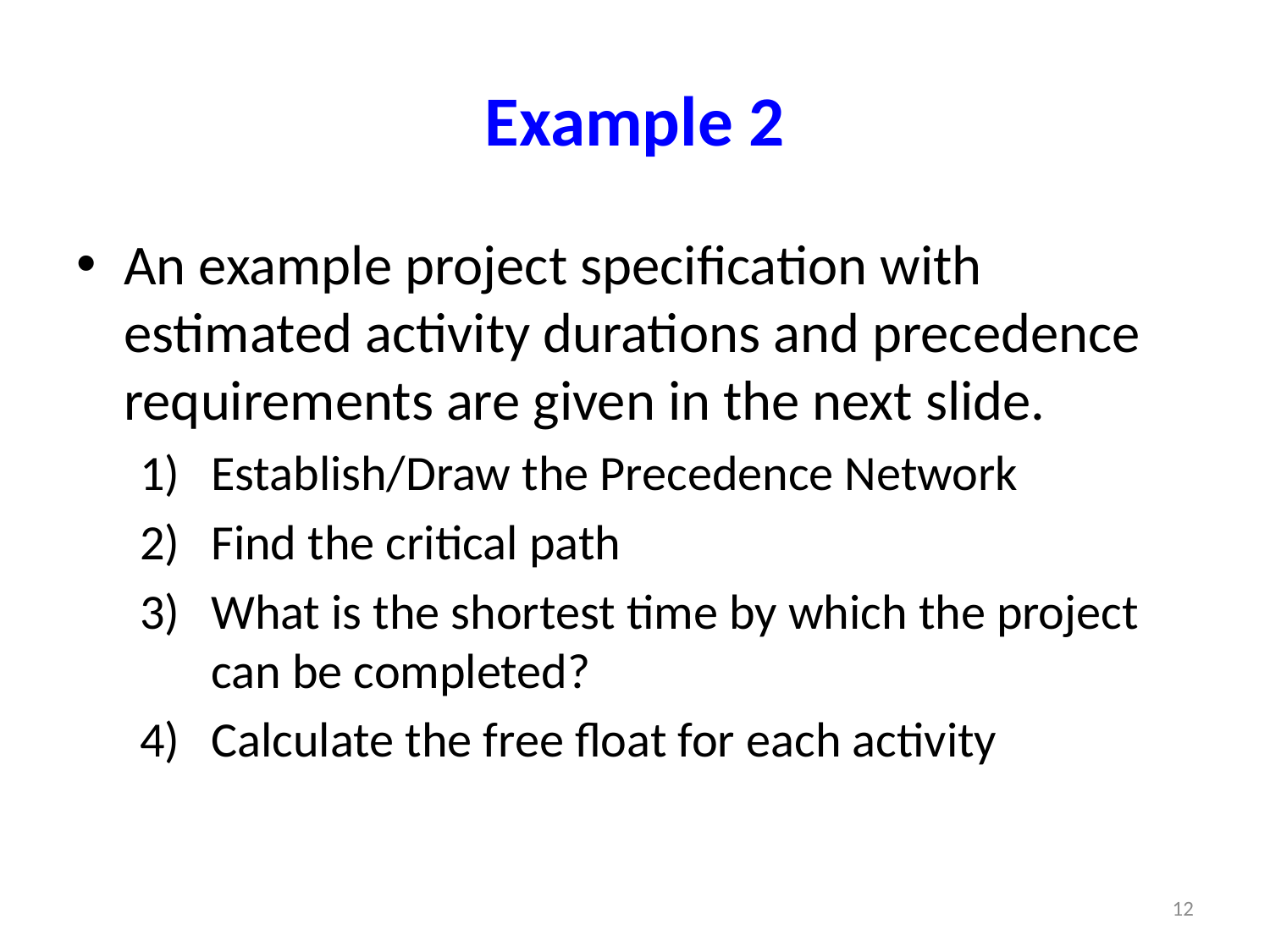

# Example 2
An example project specification with estimated activity durations and precedence requirements are given in the next slide.
Establish/Draw the Precedence Network
Find the critical path
What is the shortest time by which the project can be completed?
Calculate the free float for each activity

12